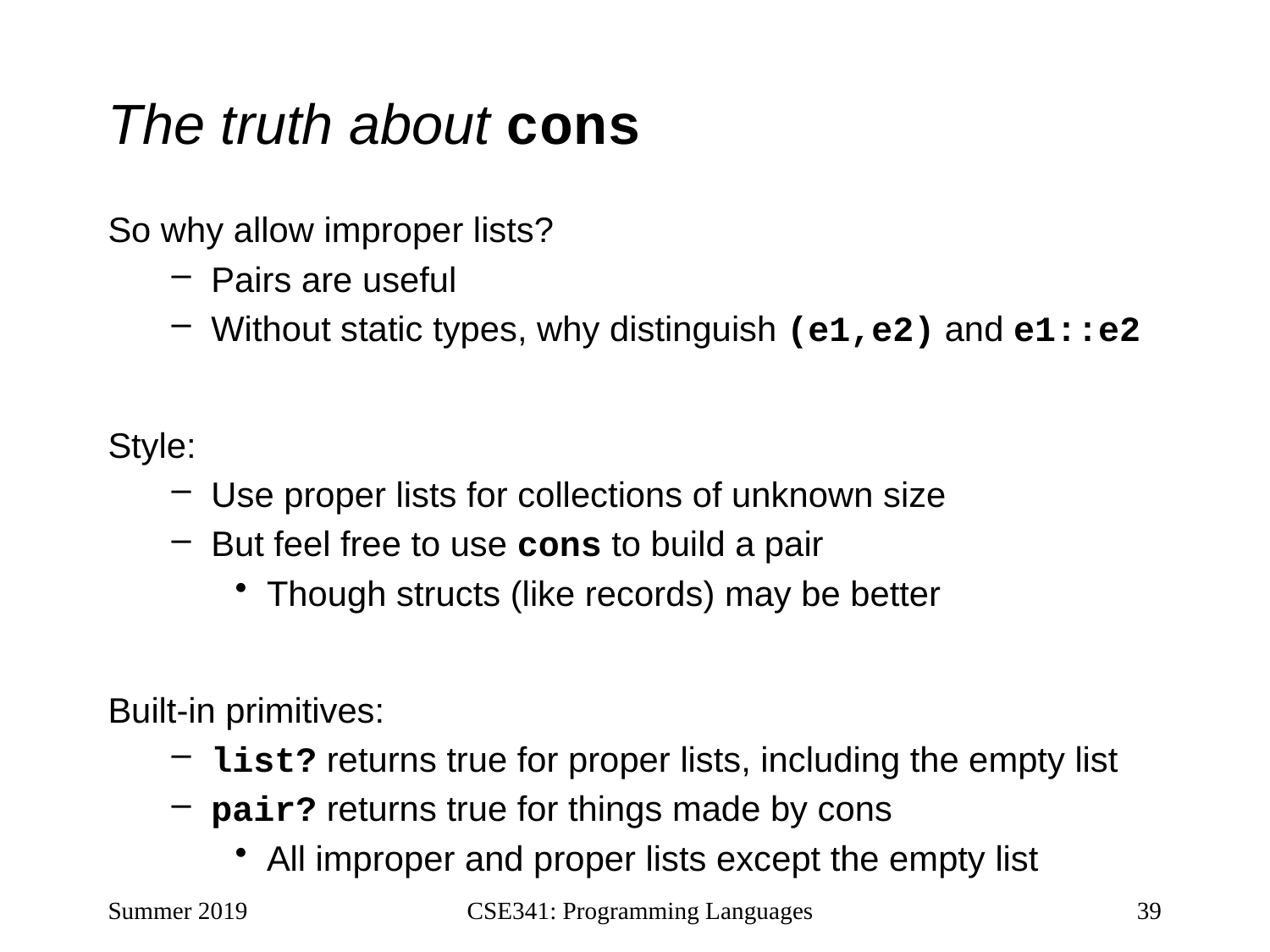

# The truth about cons
So why allow improper lists?
Pairs are useful
Without static types, why distinguish (e1,e2) and e1::e2

Style:
Use proper lists for collections of unknown size
But feel free to use cons to build a pair
Though structs (like records) may be better

Built-in primitives:
list? returns true for proper lists, including the empty list
pair? returns true for things made by cons
All improper and proper lists except the empty list

Summer 2019
CSE341: Programming Languages
39